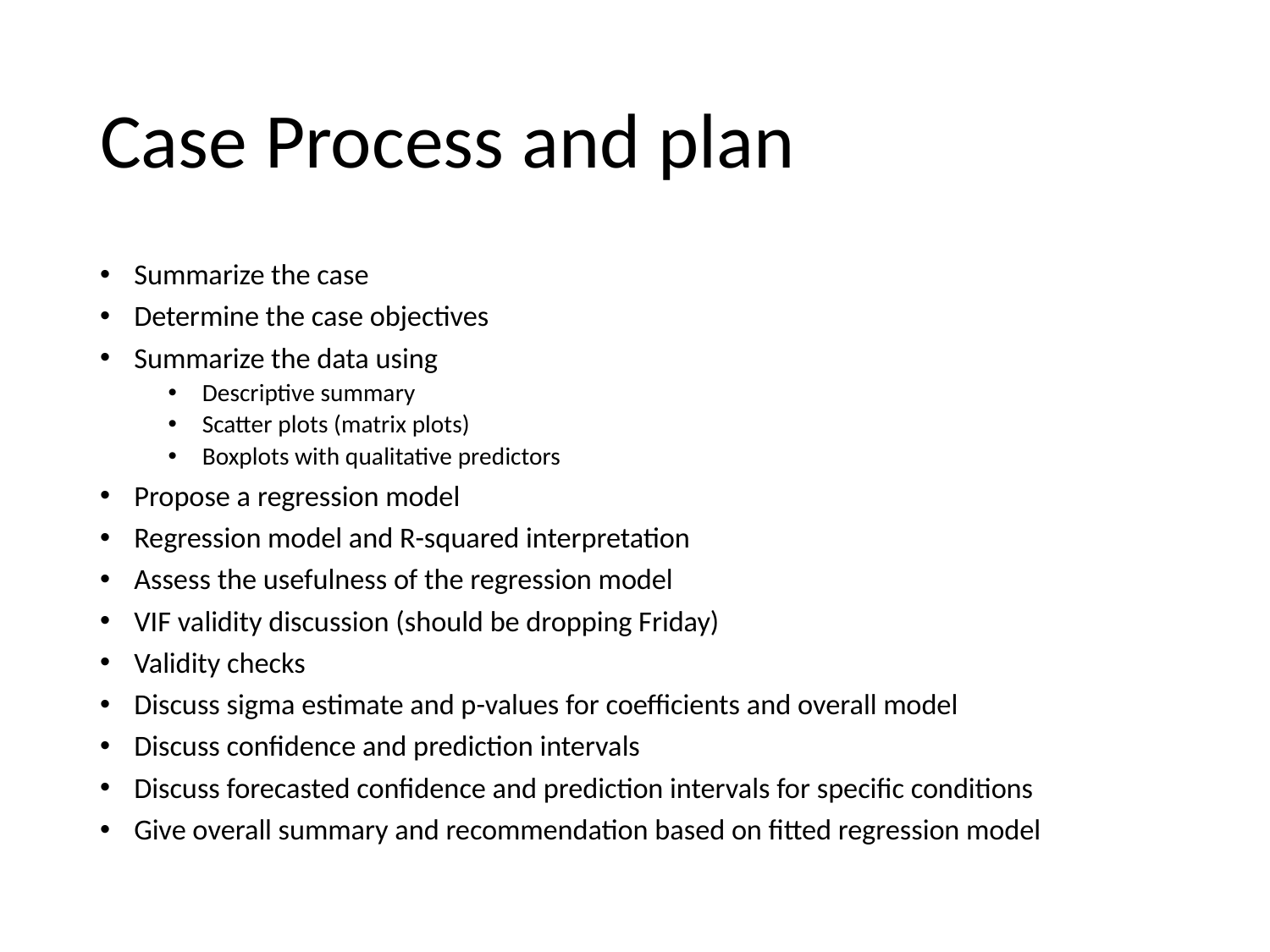

# Case Process and plan
Summarize the case
Determine the case objectives
Summarize the data using
Descriptive summary
Scatter plots (matrix plots)
Boxplots with qualitative predictors
Propose a regression model
Regression model and R-squared interpretation
Assess the usefulness of the regression model
VIF validity discussion (should be dropping Friday)
Validity checks
Discuss sigma estimate and p-values for coefficients and overall model
Discuss confidence and prediction intervals
Discuss forecasted confidence and prediction intervals for specific conditions
Give overall summary and recommendation based on fitted regression model